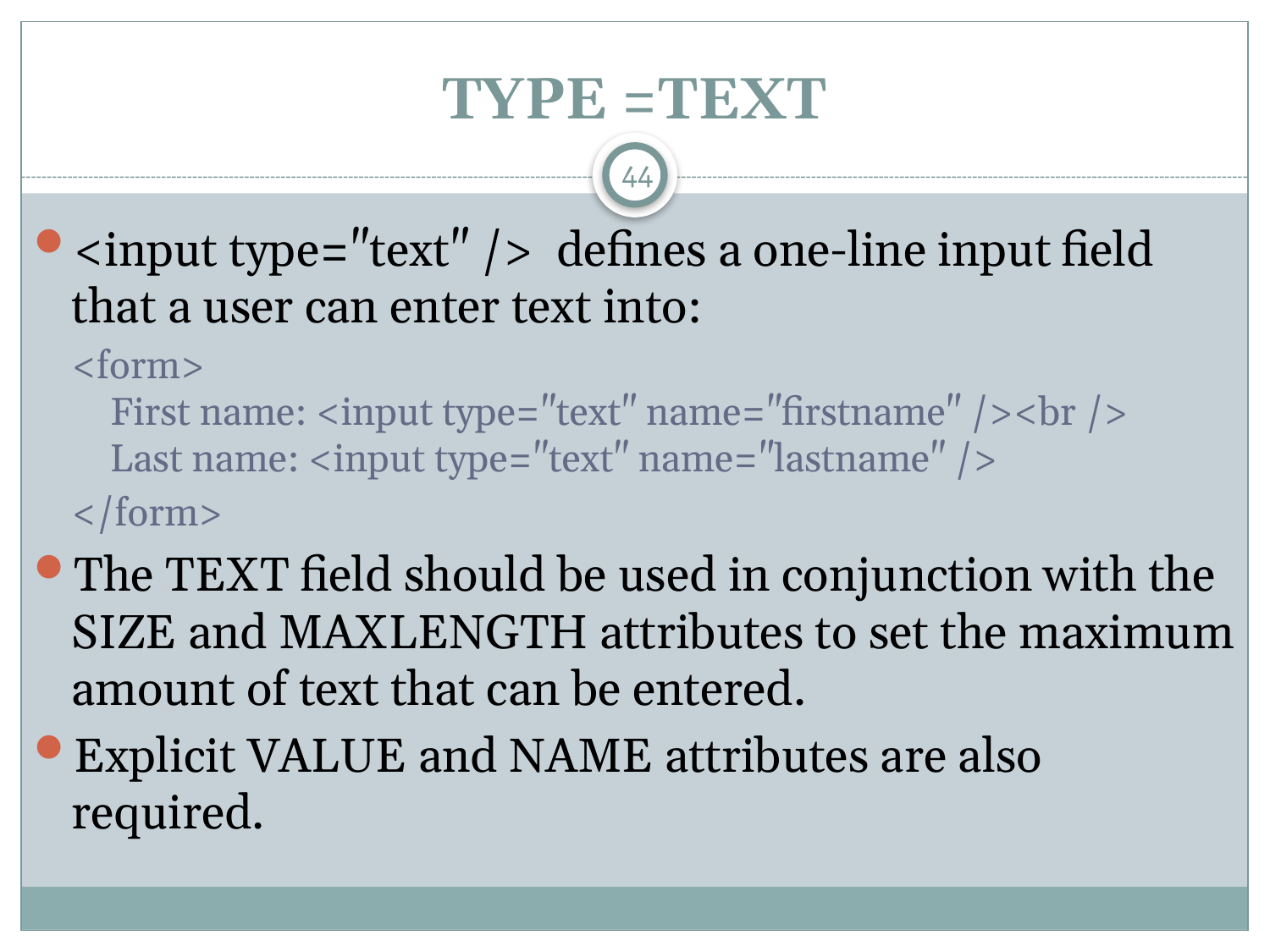

# TYPE =TEXT
44
<input type="text" />  defines a one-line input field that a user can enter text into:
<form>
First name: <input type="text" name="firstname" /><br />
Last name: <input type="text" name="lastname" />
</form>
The TEXT field should be used in conjunction with the SIZE and MAXLENGTH attributes to set the maximum amount of text that can be entered.
Explicit VALUE and NAME attributes are also required.